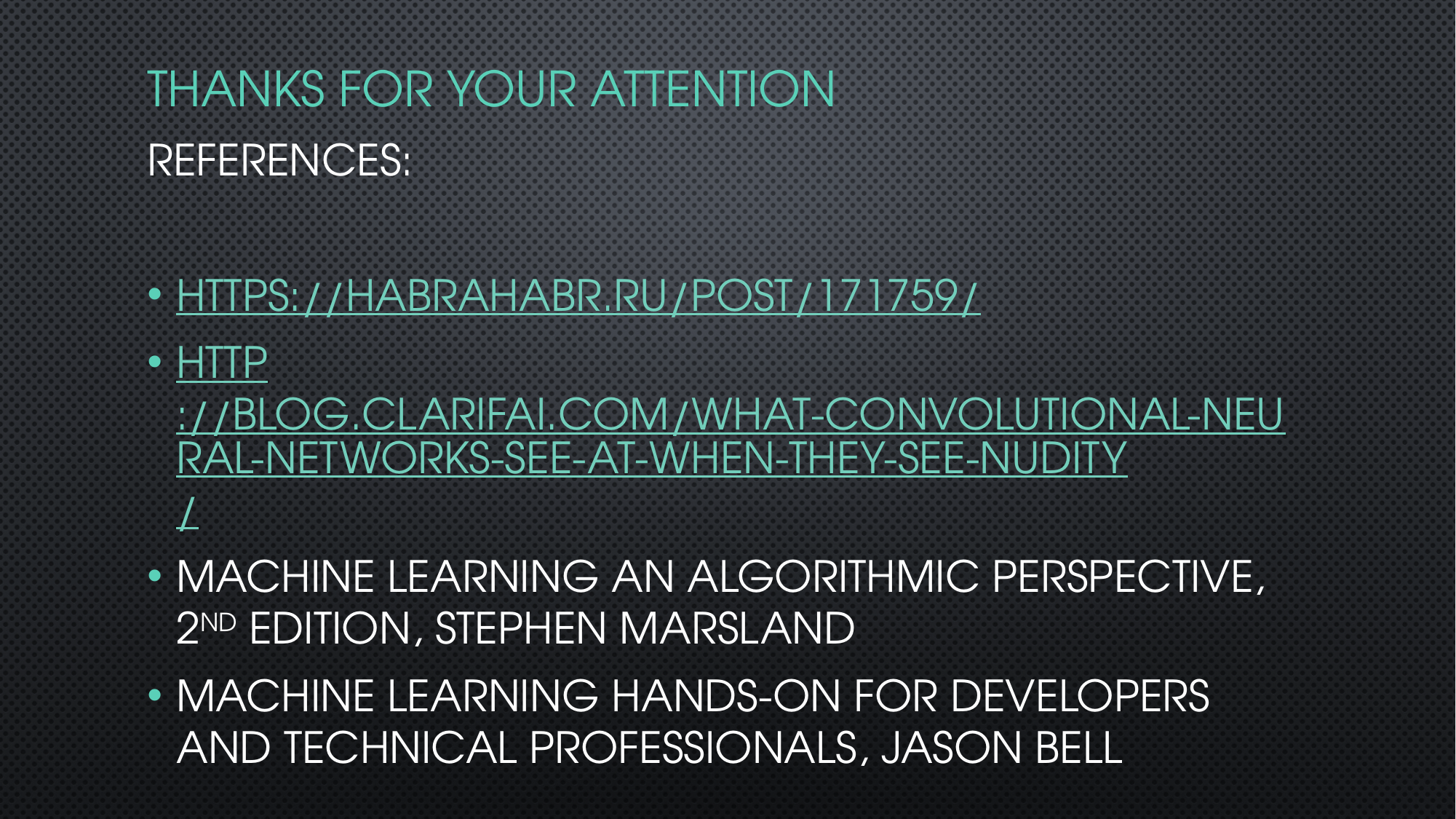

# Thanks for your attention

References:

https://habrahabr.ru/post/171759/
http://blog.clarifai.com/what-convolutional-neural-networks-see-at-when-they-see-nudity/
Machine Learning an algorithmic perspective, 2nd edition, Stephen Marsland
Machine Learning Hands-on for developers and technical professionals, Jason Bell